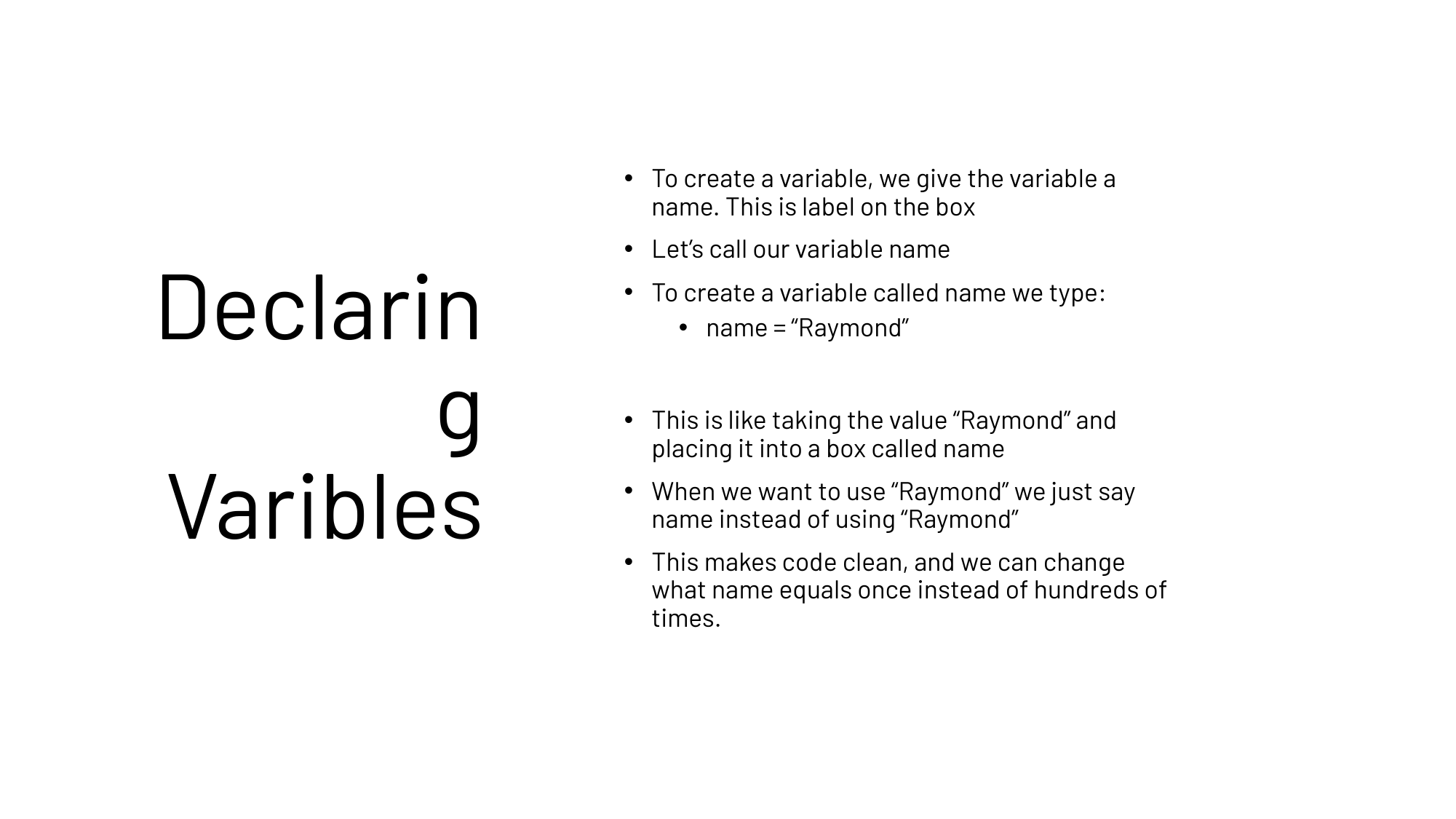

# Declaring Varibles
To create a variable, we give the variable a name. This is label on the box
Let’s call our variable name
To create a variable called name we type:
name = “Raymond”

This is like taking the value “Raymond” and placing it into a box called name
When we want to use “Raymond” we just say name instead of using “Raymond”
This makes code clean, and we can change what name equals once instead of hundreds of times.